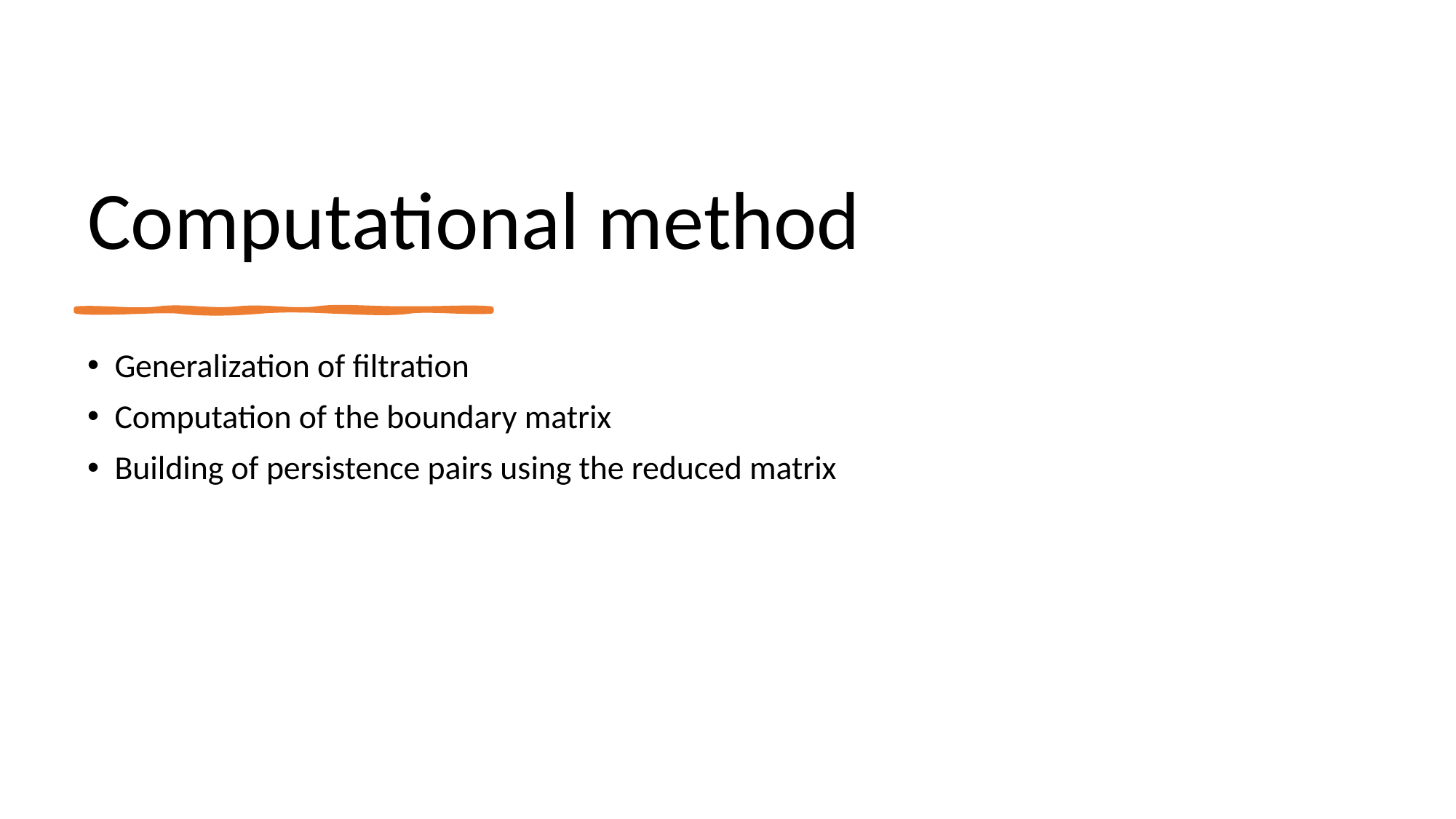

# Computational method

Generalization of filtration
Computation of the boundary matrix
Building of persistence pairs using the reduced matrix

4